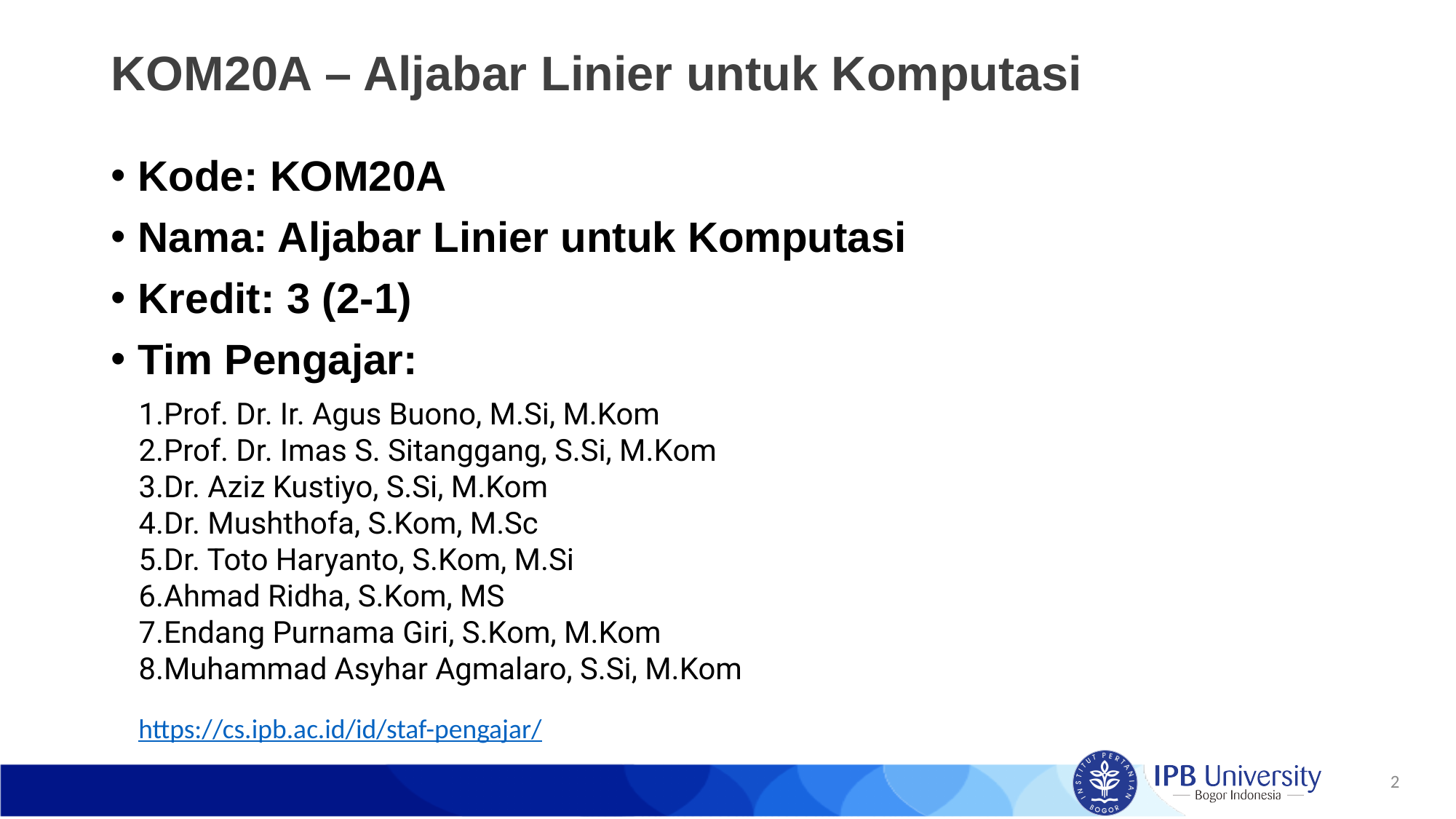

# KOM20A – Aljabar Linier untuk Komputasi
Kode: KOM20A
Nama: Aljabar Linier untuk Komputasi
Kredit: 3 (2-1)
Tim Pengajar:

Prof. Dr. Ir. Agus Buono, M.Si, M.Kom
Prof. Dr. Imas S. Sitanggang, S.Si, M.Kom
Dr. Aziz Kustiyo, S.Si, M.Kom
Dr. Mushthofa, S.Kom, M.Sc
Dr. Toto Haryanto, S.Kom, M.Si
Ahmad Ridha, S.Kom, MS
Endang Purnama Giri, S.Kom, M.Kom
Muhammad Asyhar Agmalaro, S.Si, M.Kom
https://cs.ipb.ac.id/id/staf-pengajar/
2